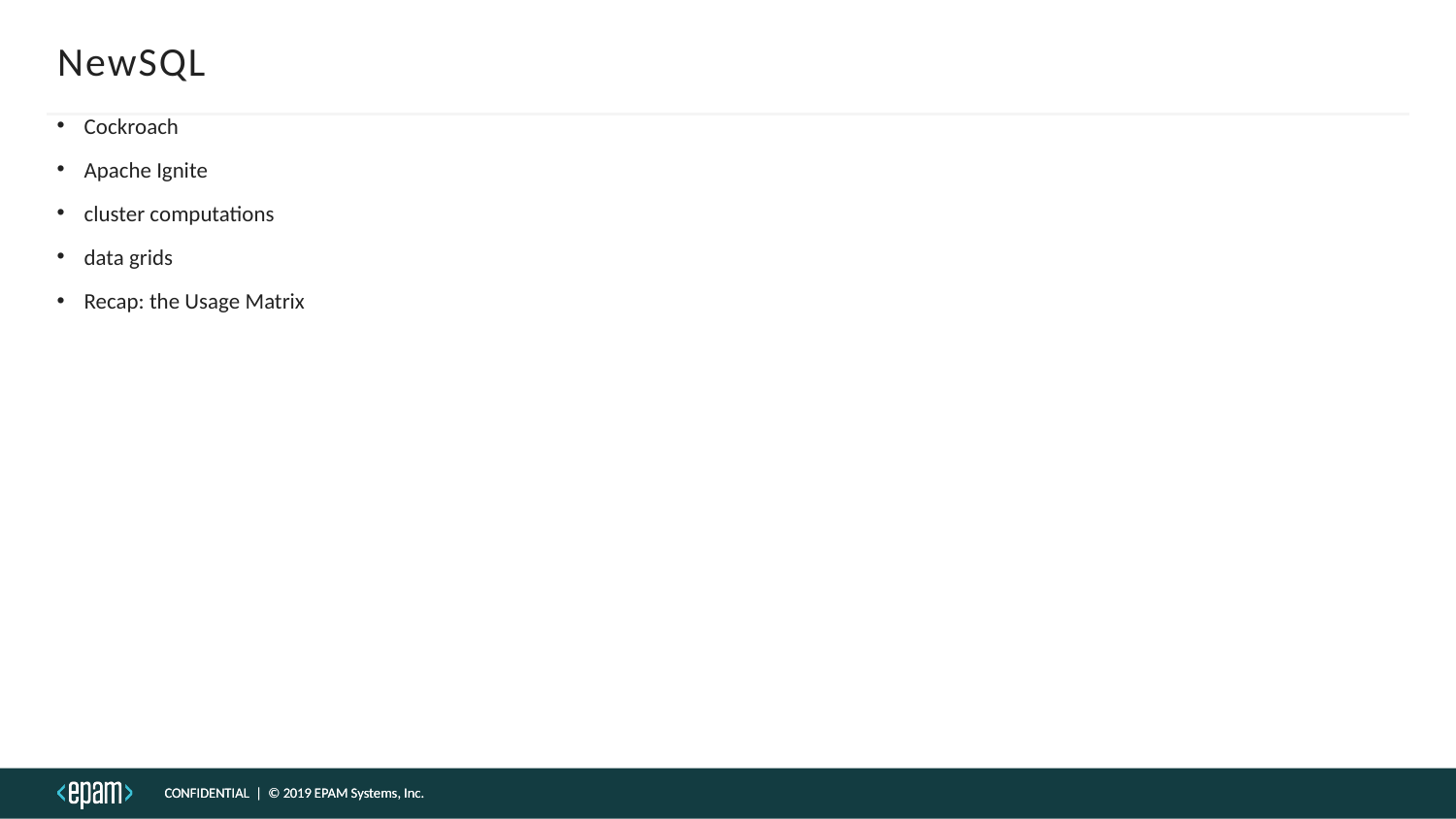

# NewSQL
Cockroach
Apache Ignite
cluster computations
data grids
Recap: the Usage Matrix
CONFIDENTIAL  |  © 2019 EPAM Systems, Inc.